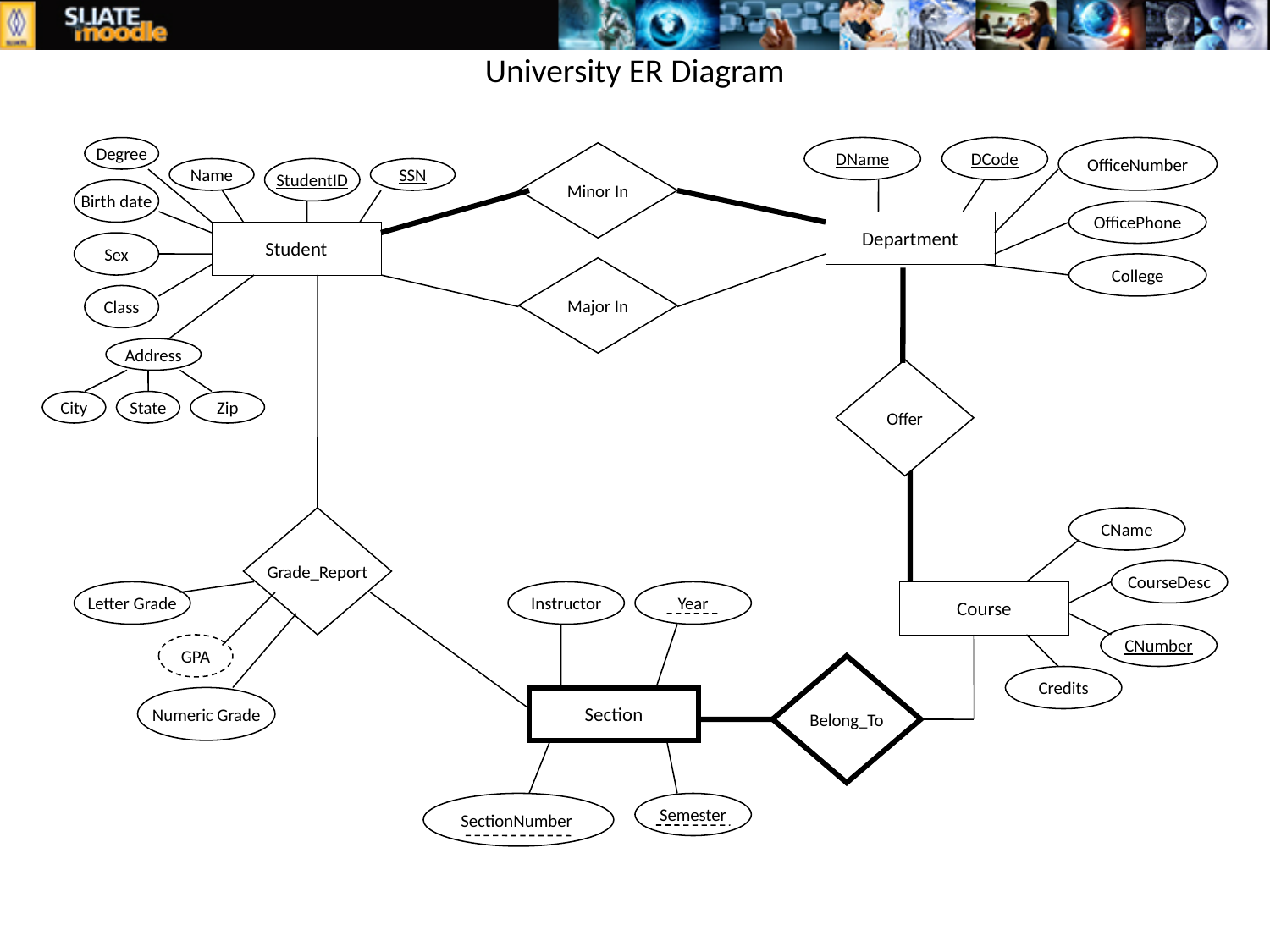

# University ER Diagram
Degree
DName
DCode
OfficeNumber

OfficePhone
Department

College

Minor In
Name
StudentID
SSN

Birth date

Student
Sex

Major In

Class
Address
Offer

City
State
Zip

Grade_Report
CName

CourseDesc
Course

CNumber

Credits
Letter Grade

Instructor
Year

GPA

Belong_To
Numeric Grade
Section

SectionNumber
Semester